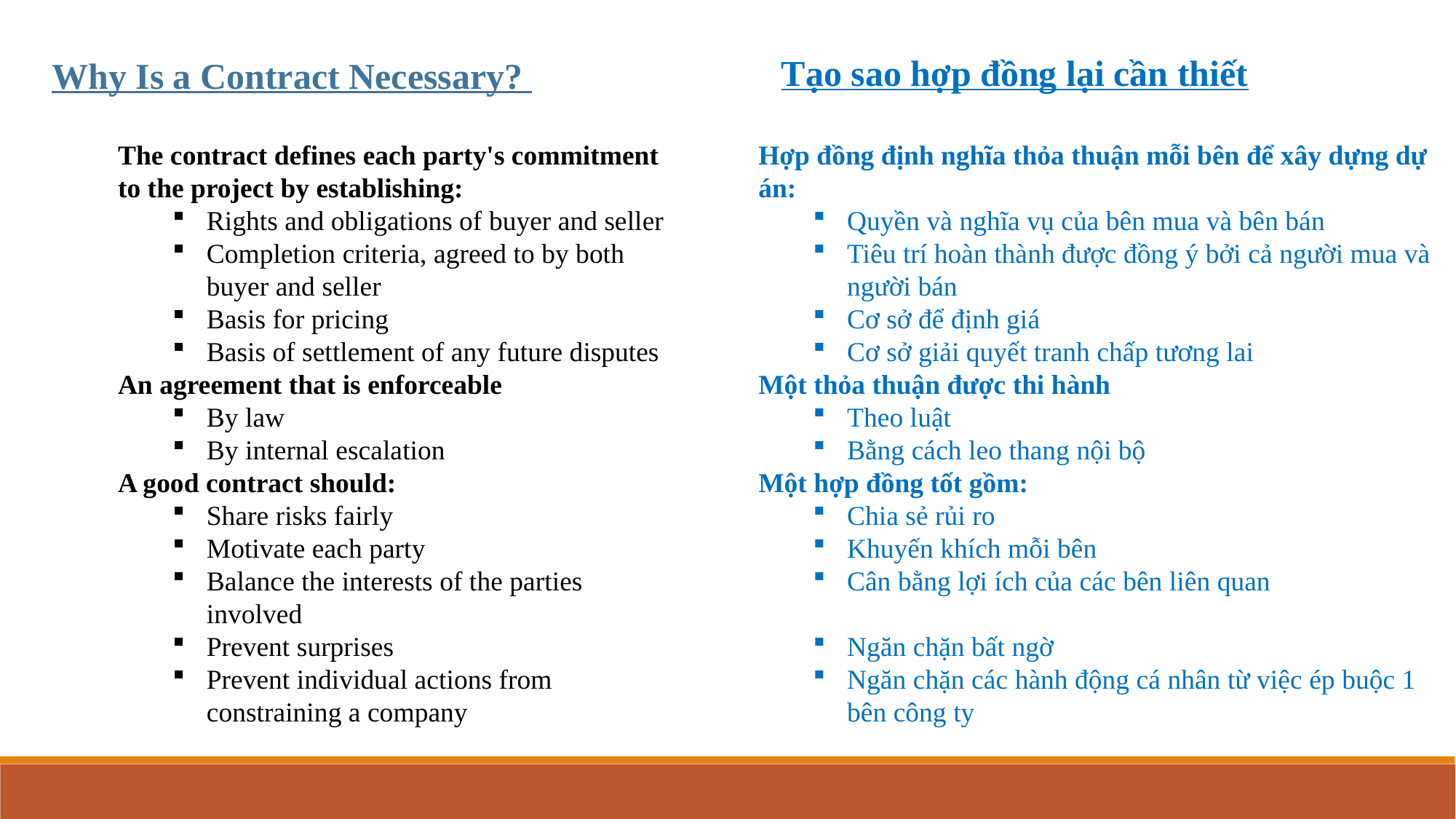

Tạo sao hợp đồng lại cần thiết
Why Is a Contract Necessary?
The contract defines each party's commitment to the project by establishing:
Rights and obligations of buyer and seller
Completion criteria, agreed to by both buyer and seller
Basis for pricing
Basis of settlement of any future disputes
An agreement that is enforceable
By law
By internal escalation
A good contract should:
Share risks fairly
Motivate each party
Balance the interests of the parties involved
Prevent surprises
Prevent individual actions from constraining a company
Hợp đồng định nghĩa thỏa thuận mỗi bên để xây dựng dự án:
Quyền và nghĩa vụ của bên mua và bên bán
Tiêu trí hoàn thành được đồng ý bởi cả người mua và người bán
Cơ sở để định giá
Cơ sở giải quyết tranh chấp tương lai
Một thỏa thuận được thi hành
Theo luật
Bằng cách leo thang nội bộ
Một hợp đồng tốt gồm:
Chia sẻ rủi ro
Khuyến khích mỗi bên
Cân bằng lợi ích của các bên liên quan
Ngăn chặn bất ngờ
Ngăn chặn các hành động cá nhân từ việc ép buộc 1 bên công ty

Planning
Processes
Closing
Processes
Initiating Processes